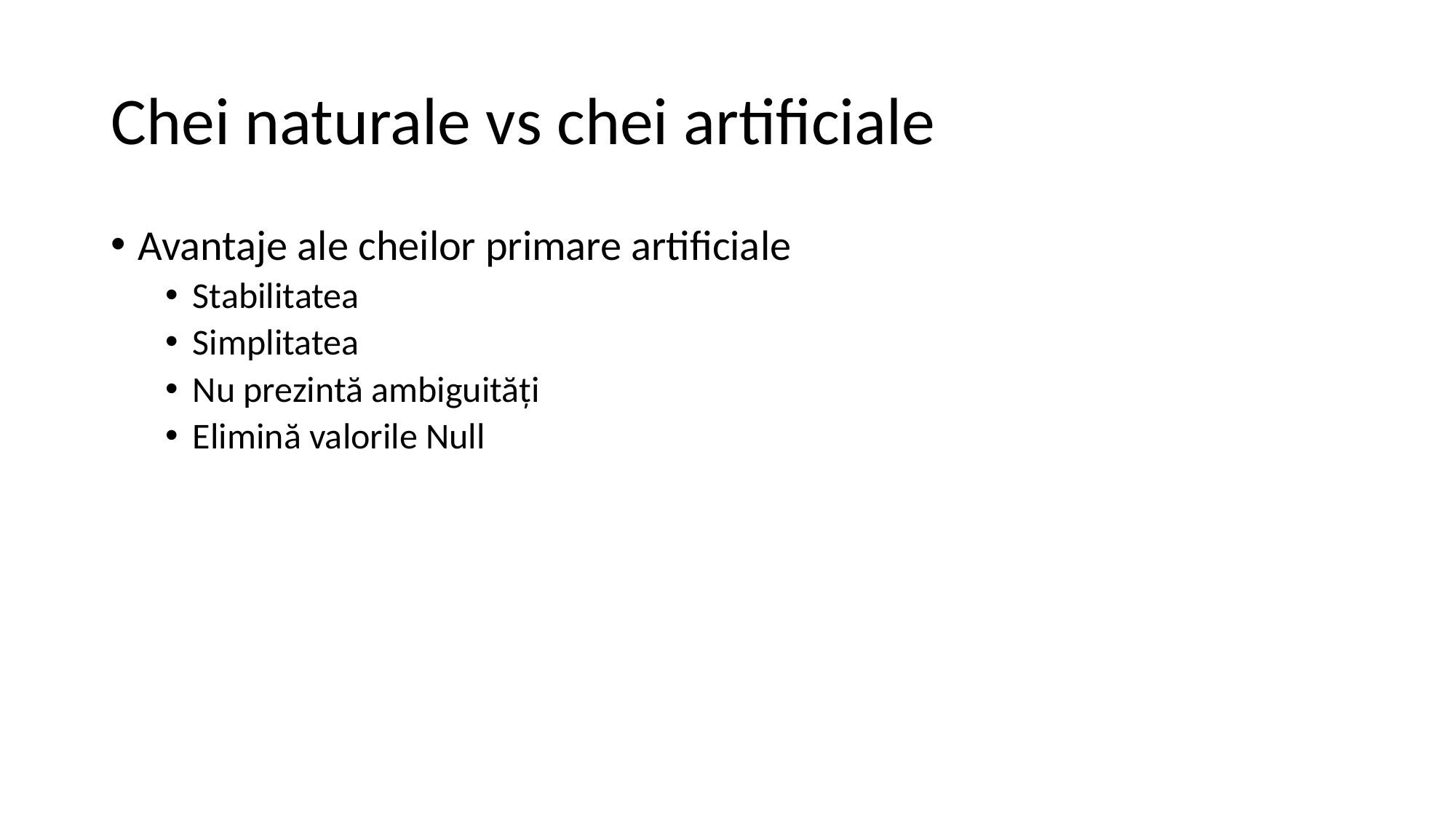

# Chei naturale vs chei artificiale
Avantaje ale cheilor primare artificiale
Stabilitatea
Simplitatea
Nu prezintă ambiguităţi
Elimină valorile Null